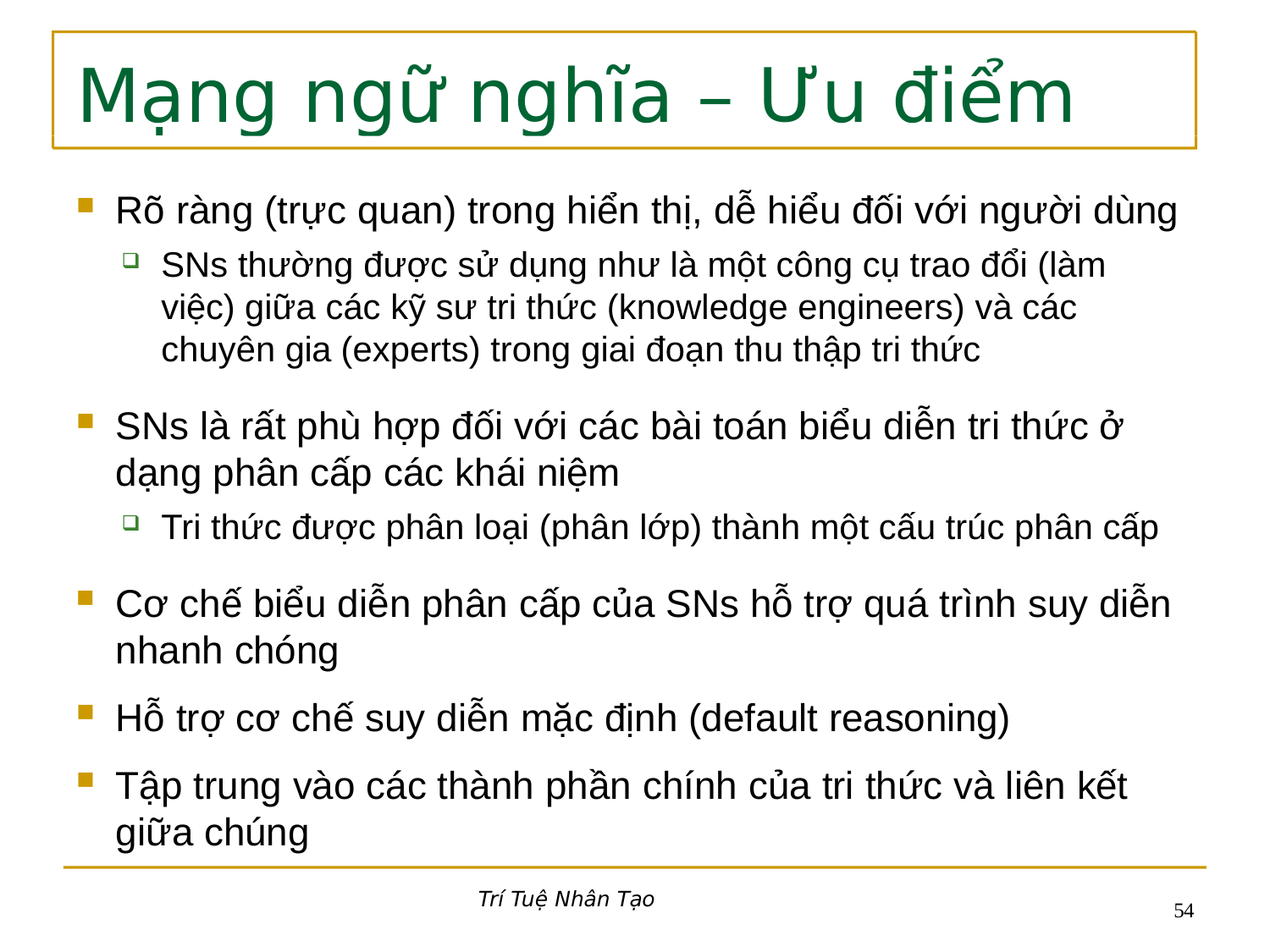

# Mạng ngữ nghĩa – Ưu điểm

Rõ ràng (trực quan) trong hiển thị, dễ hiểu đối với người dùng
SNs thường được sử dụng như là một công cụ trao đổi (làm việc) giữa các kỹ sư tri thức (knowledge engineers) và các chuyên gia (experts) trong giai đoạn thu thập tri thức
SNs là rất phù hợp đối với các bài toán biểu diễn tri thức ở
dạng phân cấp các khái niệm
Tri thức được phân loại (phân lớp) thành một cấu trúc phân cấp
Cơ chế biểu diễn phân cấp của SNs hỗ trợ quá trình suy diễn nhanh chóng
Hỗ trợ cơ chế suy diễn mặc định (default reasoning)
Tập trung vào các thành phần chính của tri thức và liên kết giữa chúng

Trí Tuệ Nhân Tạo
54